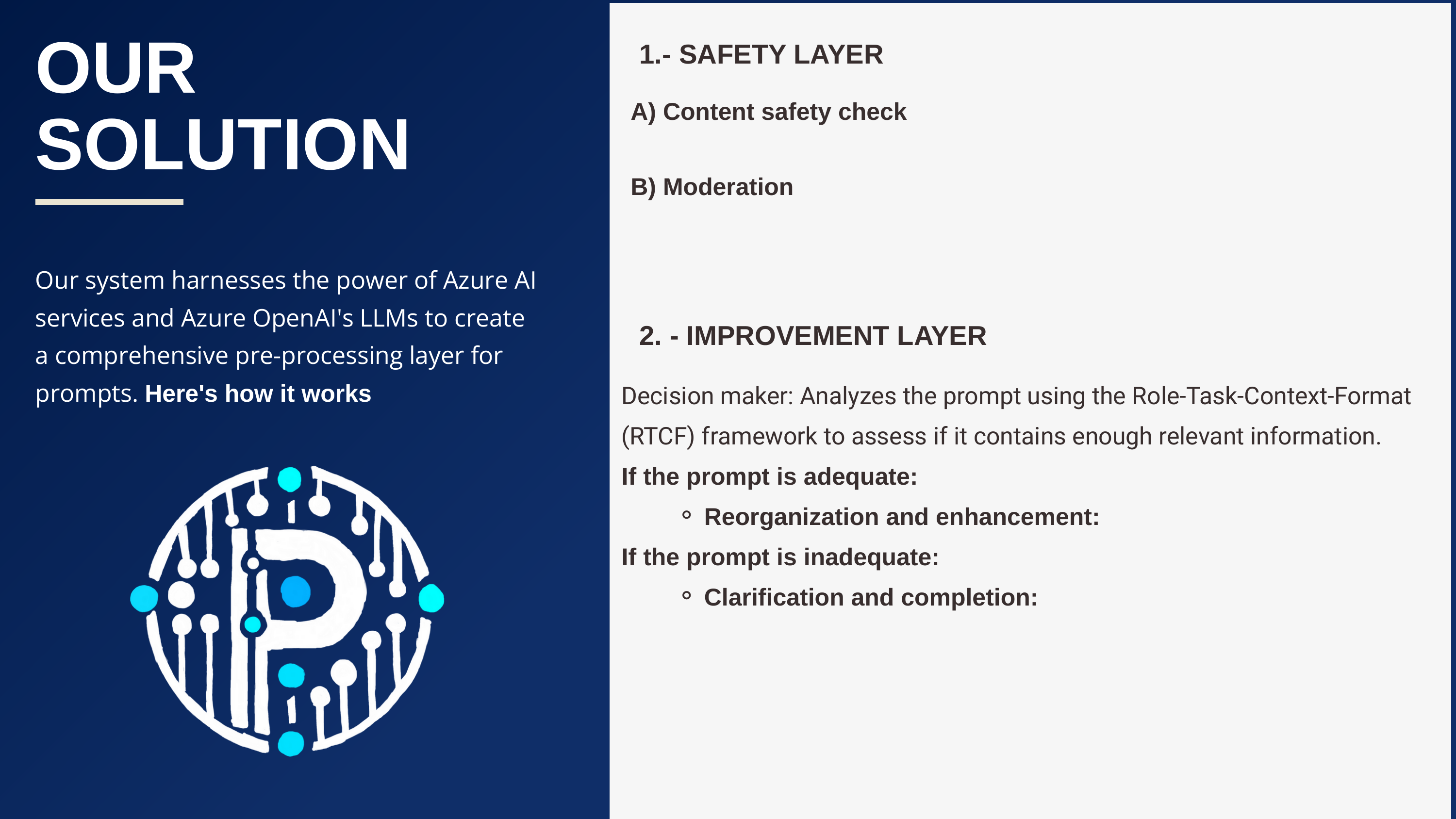

OUR SOLUTION
1.- SAFETY LAYER
A) Content safety check

B) Moderation

Our system harnesses the power of Azure AI services and Azure OpenAI's LLMs to create a comprehensive pre-processing layer for prompts. Here's how it works
2. - IMPROVEMENT LAYER
Decision maker: Analyzes the prompt using the Role-Task-Context-Format (RTCF) framework to assess if it contains enough relevant information.
If the prompt is adequate:
Reorganization and enhancement:
If the prompt is inadequate:
Clarification and completion: